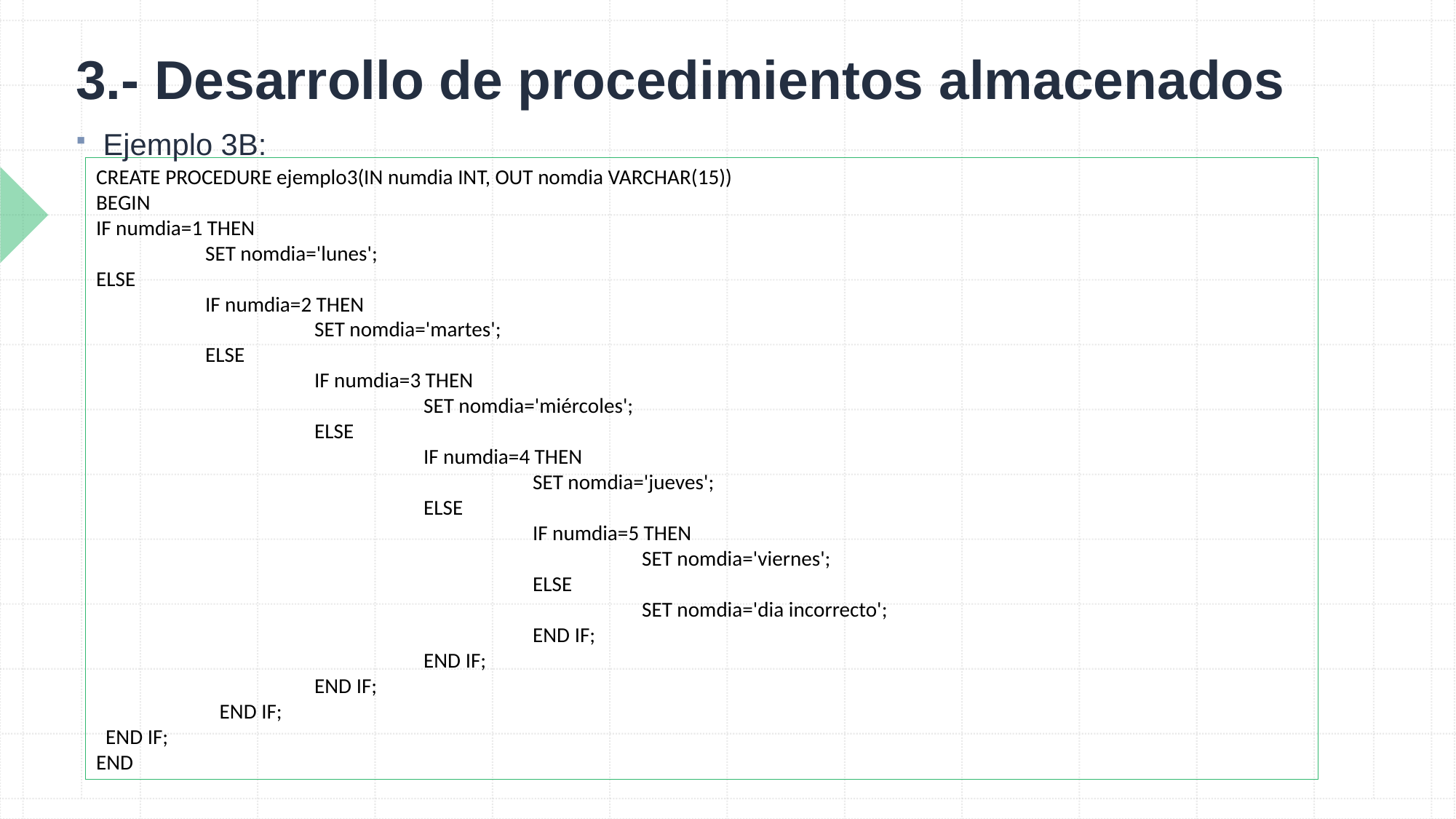

# 3.- Desarrollo de procedimientos almacenados
Ejemplo 3B:
CREATE PROCEDURE ejemplo3(IN numdia INT, OUT nomdia VARCHAR(15))
BEGIN
IF numdia=1 THEN
	SET nomdia='lunes';
ELSE
	IF numdia=2 THEN
 		SET nomdia='martes';
	ELSE
		IF numdia=3 THEN
 			SET nomdia='miércoles';
		ELSE
			IF numdia=4 THEN
 				SET nomdia='jueves';
			ELSE
				IF numdia=5 THEN
					SET nomdia='viernes';
				ELSE
					SET nomdia='dia incorrecto';
				END IF;
			END IF;
		END IF;
	   END IF;
  END IF;
END